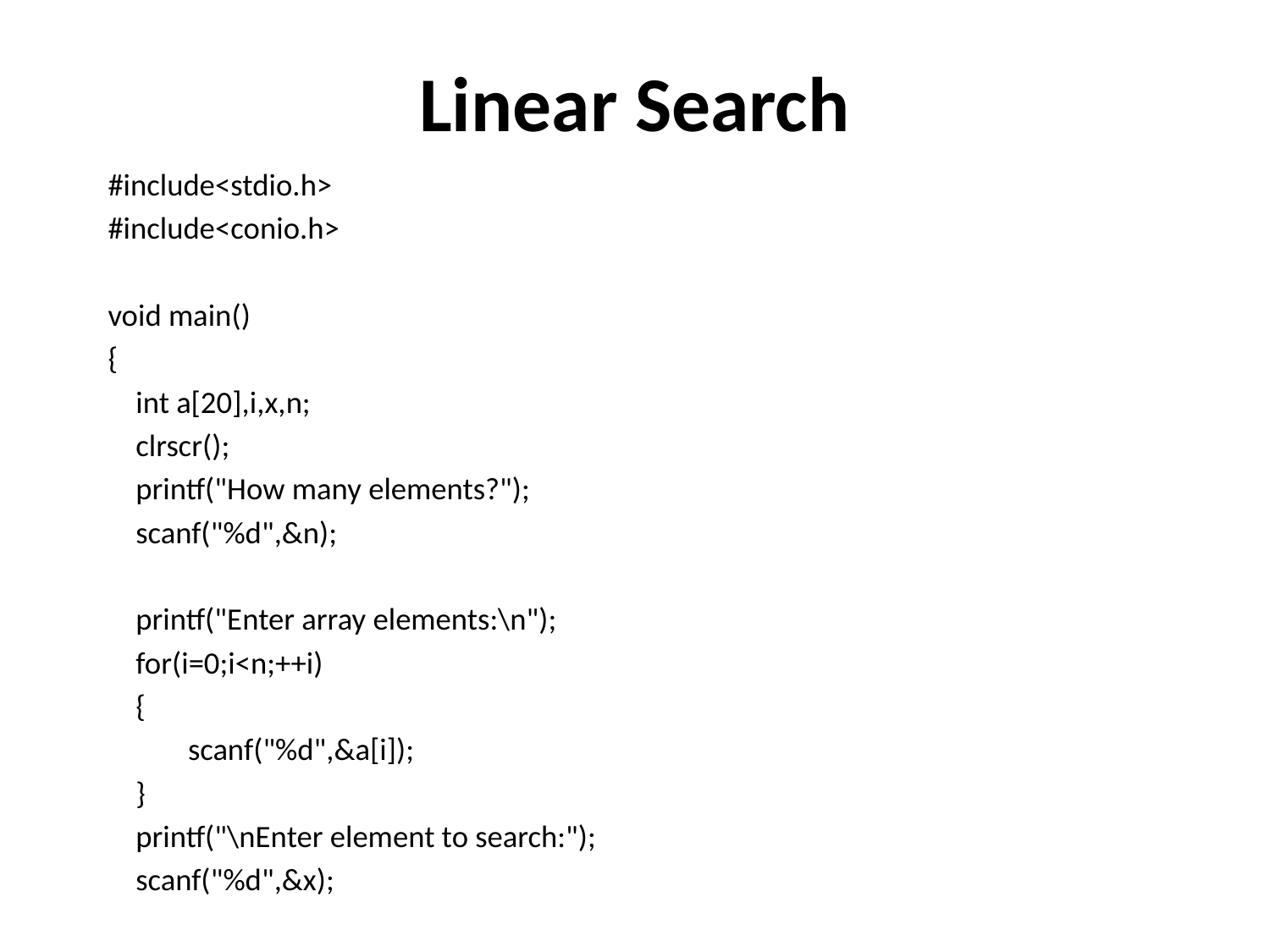

# Linear Search
#include<stdio.h>
#include<conio.h>

void main()
{
    int a[20],i,x,n;
    clrscr();
    printf("How many elements?");
    scanf("%d",&n);

    printf("Enter array elements:\n");
    for(i=0;i<n;++i)
    {
	scanf("%d",&a[i]);
    }
    printf("\nEnter element to search:");
    scanf("%d",&x);